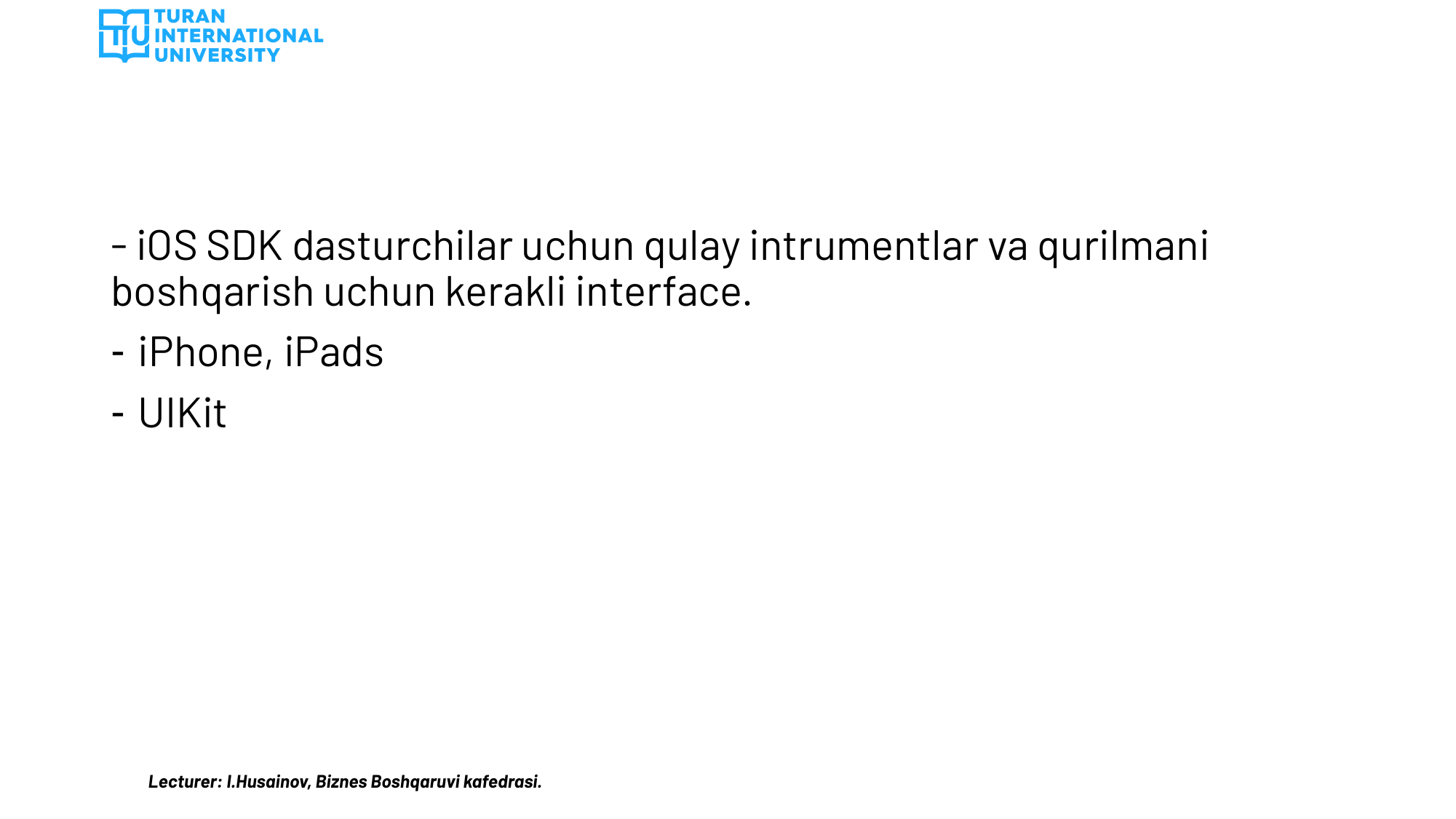

#
- iOS SDK dasturchilar uchun qulay intrumentlar va qurilmani boshqarish uchun kerakli interface.
iPhone, iPads
UIKit
Lecturer: I.Husainov, Biznes Boshqaruvi kafedrasi.